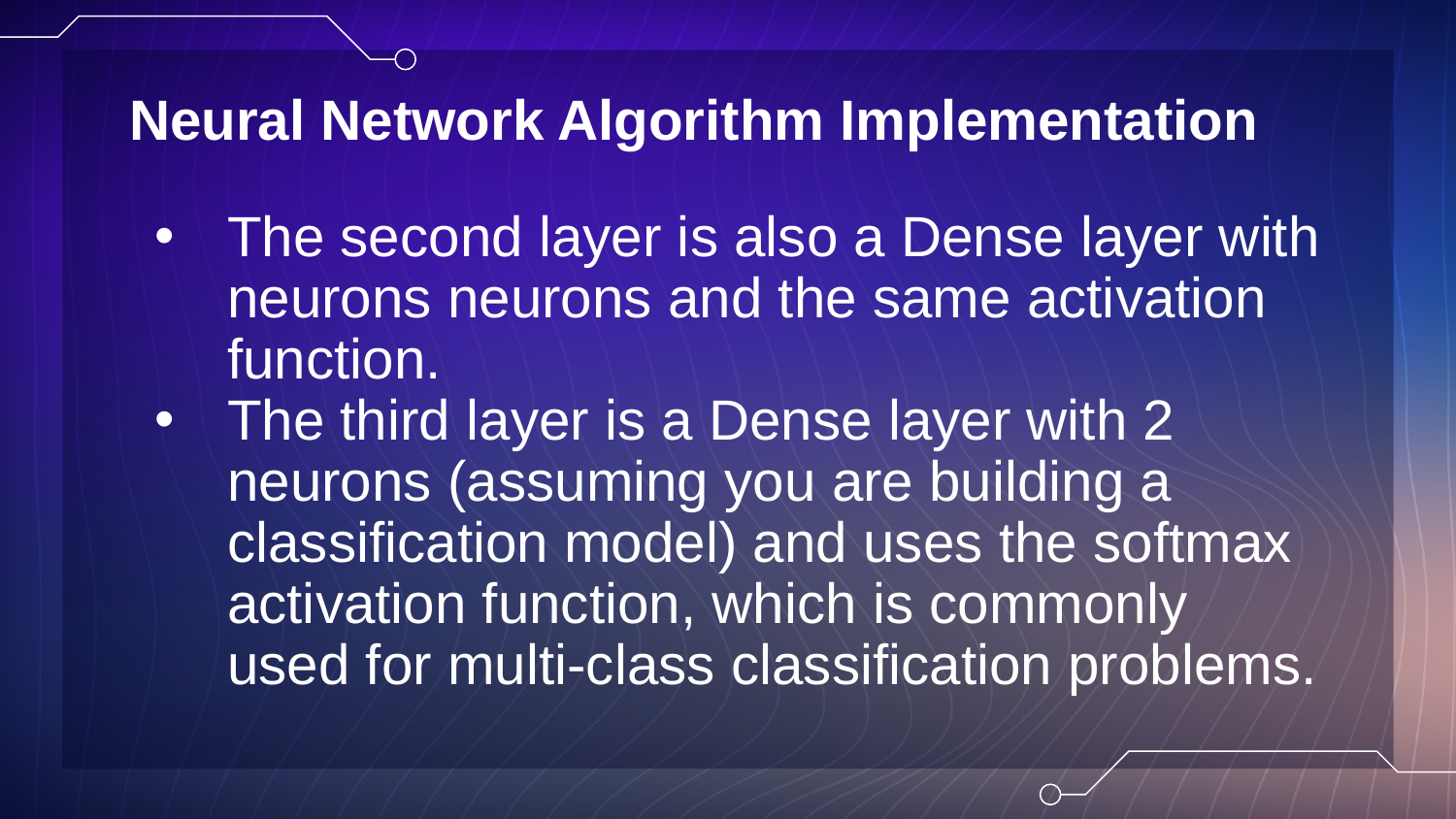

# Neural Network Algorithm Implementation
The second layer is also a Dense layer with neurons neurons and the same activation function.
The third layer is a Dense layer with 2 neurons (assuming you are building a classification model) and uses the softmax activation function, which is commonly used for multi-class classification problems.